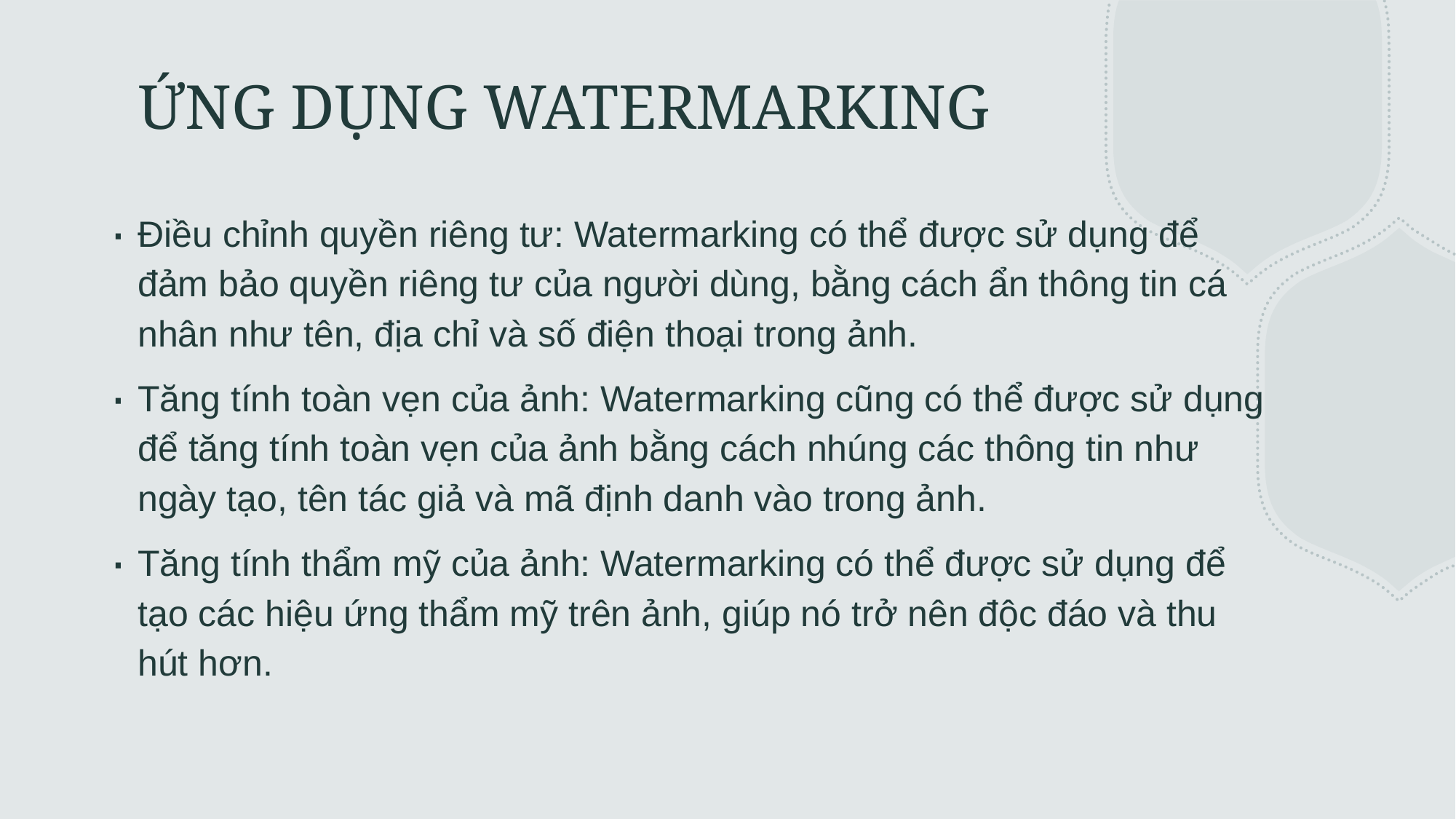

# ỨNG DỤNG WATERMARKING
Điều chỉnh quyền riêng tư: Watermarking có thể được sử dụng để đảm bảo quyền riêng tư của người dùng, bằng cách ẩn thông tin cá nhân như tên, địa chỉ và số điện thoại trong ảnh.
Tăng tính toàn vẹn của ảnh: Watermarking cũng có thể được sử dụng để tăng tính toàn vẹn của ảnh bằng cách nhúng các thông tin như ngày tạo, tên tác giả và mã định danh vào trong ảnh.
Tăng tính thẩm mỹ của ảnh: Watermarking có thể được sử dụng để tạo các hiệu ứng thẩm mỹ trên ảnh, giúp nó trở nên độc đáo và thu hút hơn.